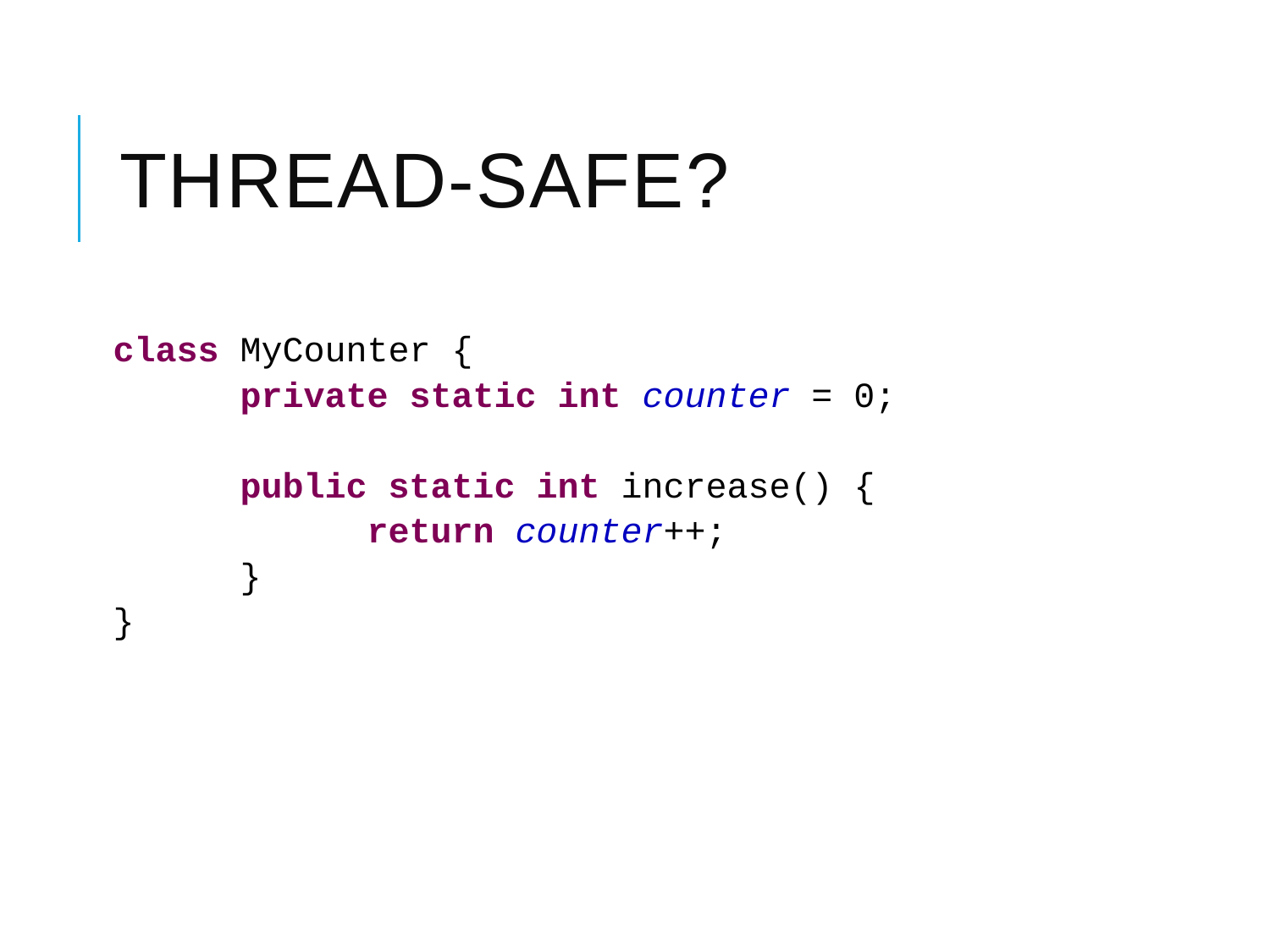

# Thread-Safe?
class MyCounter {
	private static int counter = 0;

	public static int increase() {
		return counter++;
	}
}